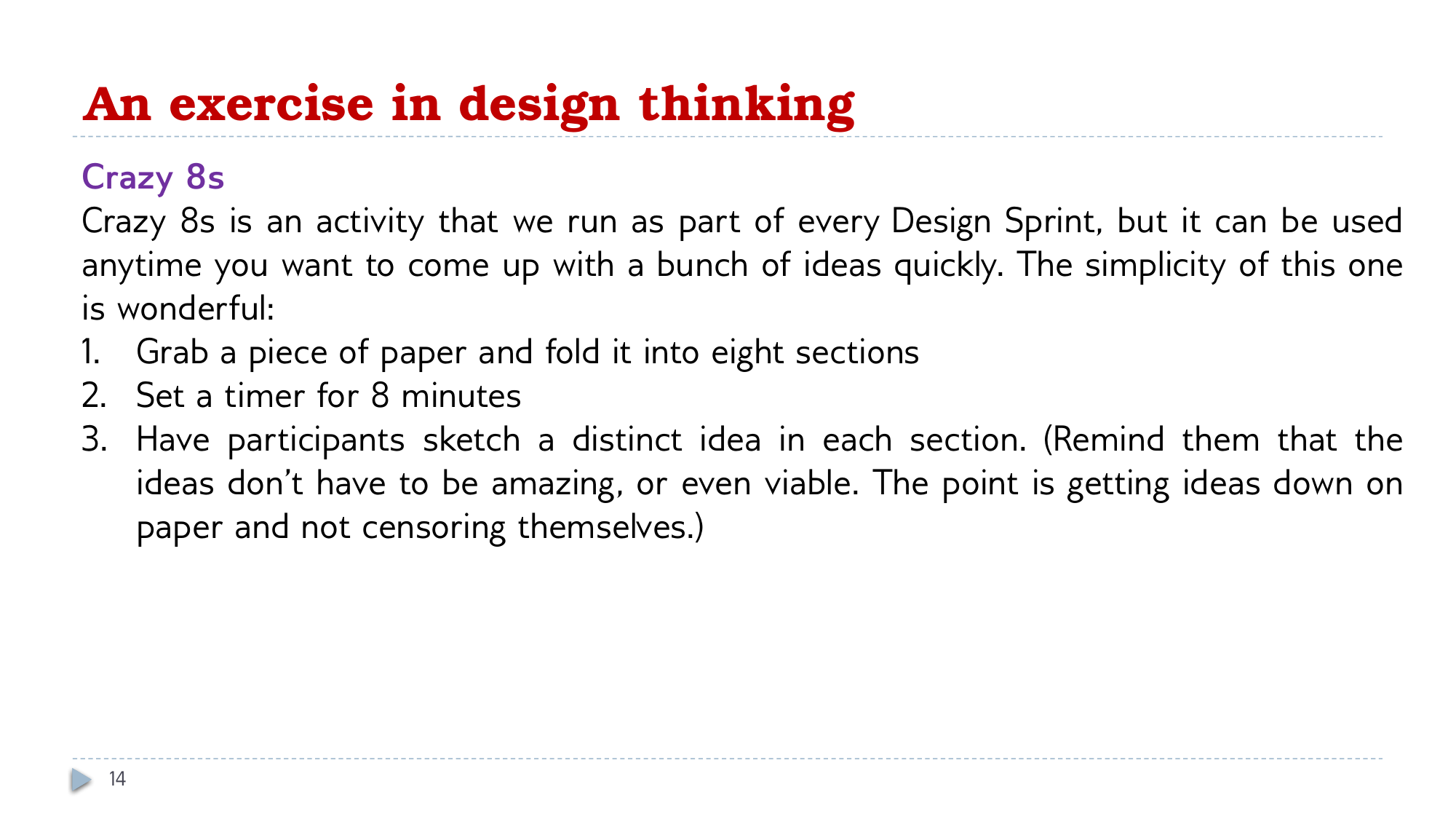

# An exercise in design thinking
Crazy 8s
Crazy 8s is an activity that we run as part of every Design Sprint, but it can be used anytime you want to come up with a bunch of ideas quickly. The simplicity of this one is wonderful:
Grab a piece of paper and fold it into eight sections
Set a timer for 8 minutes
Have participants sketch a distinct idea in each section. (Remind them that the ideas don’t have to be amazing, or even viable. The point is getting ideas down on paper and not censoring themselves.)
14